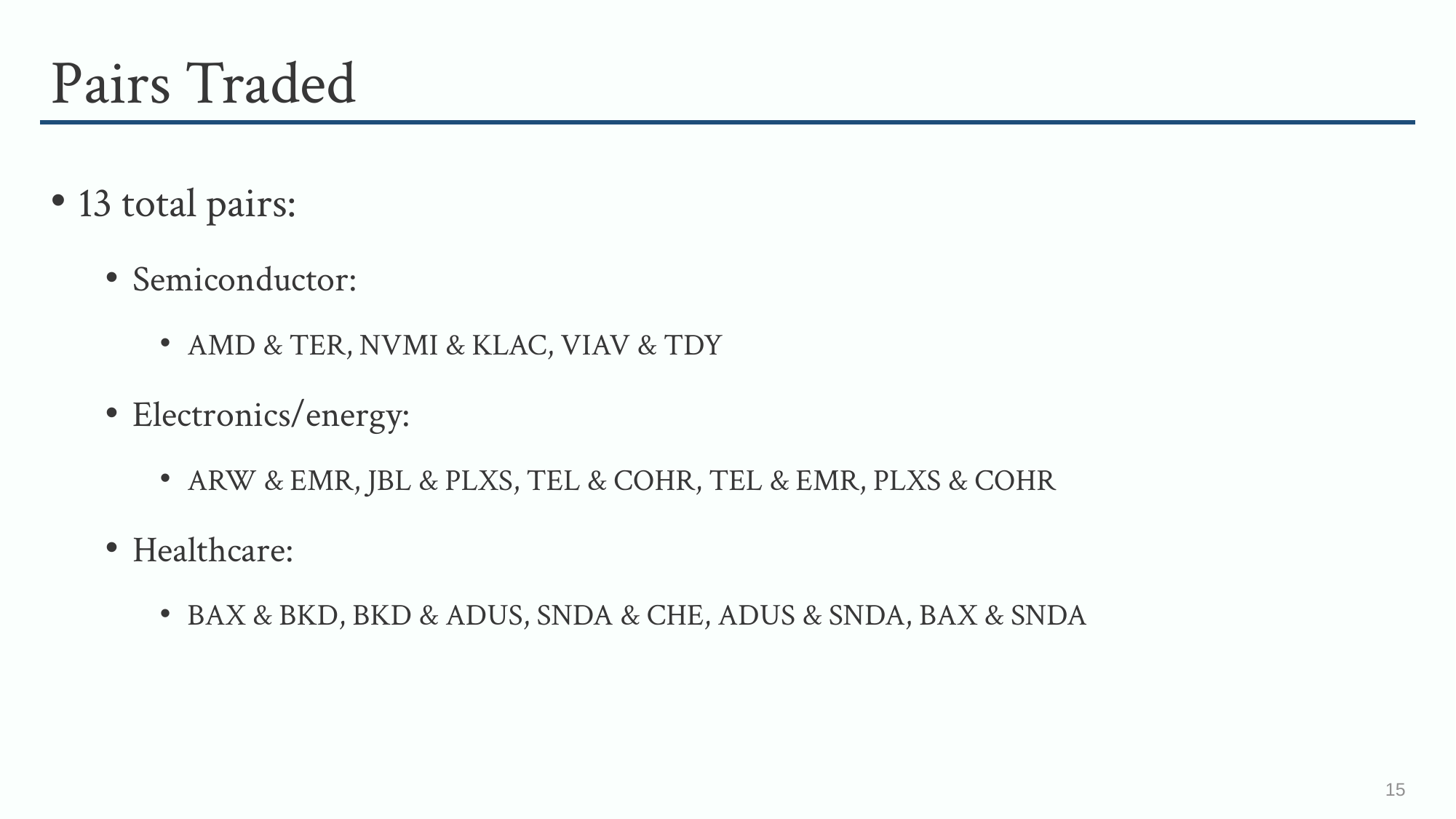

# Pairs Traded
13 total pairs:
Semiconductor:
AMD & TER, NVMI & KLAC, VIAV & TDY
Electronics/energy:
ARW & EMR, JBL & PLXS, TEL & COHR, TEL & EMR, PLXS & COHR
Healthcare:
BAX & BKD, BKD & ADUS, SNDA & CHE, ADUS & SNDA, BAX & SNDA
15